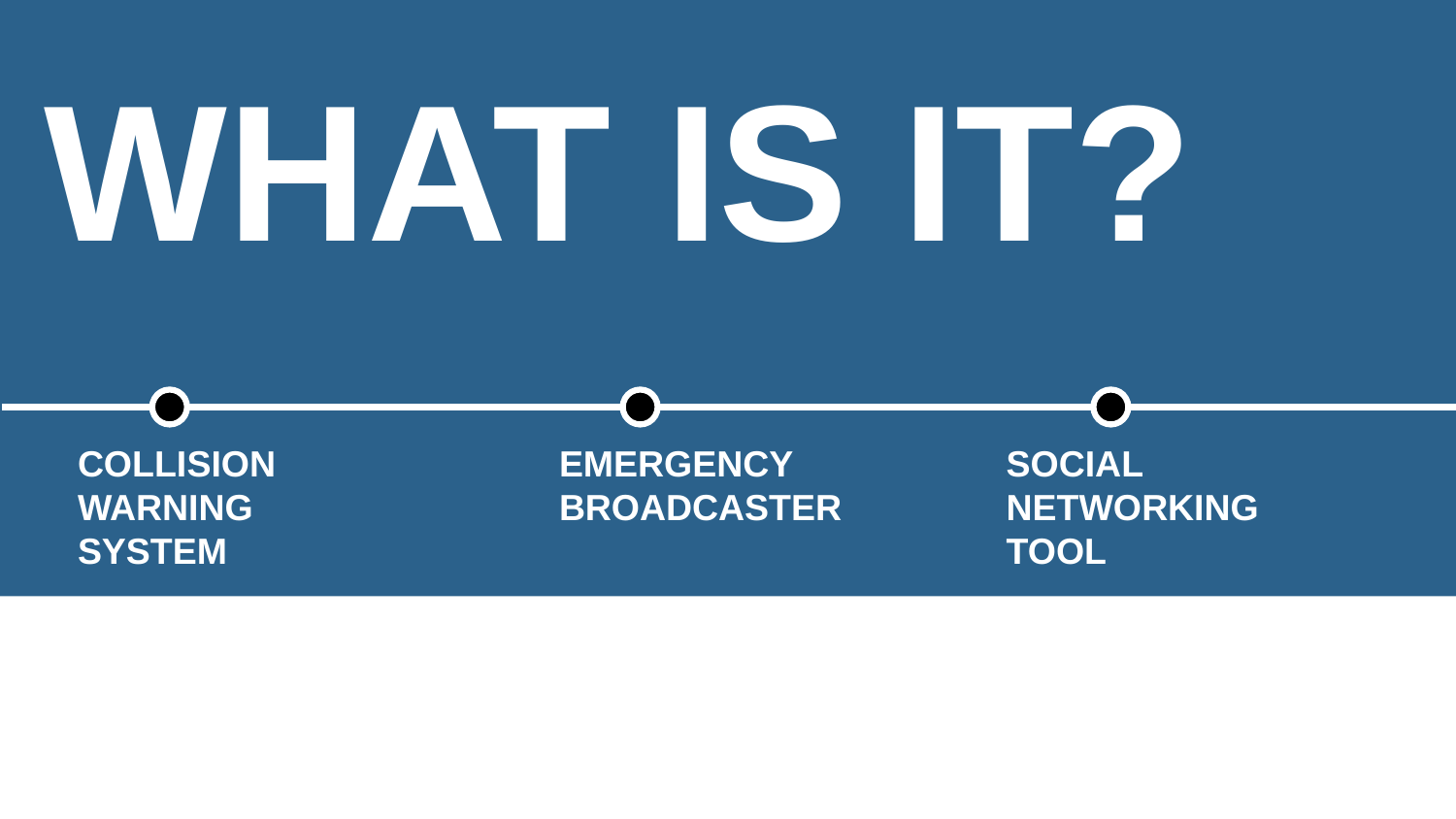

WHAT IS IT?

COLLISION WARNING SYSTEM
EMERGENCY BROADCASTER
SOCIAL NETWORKING TOOL